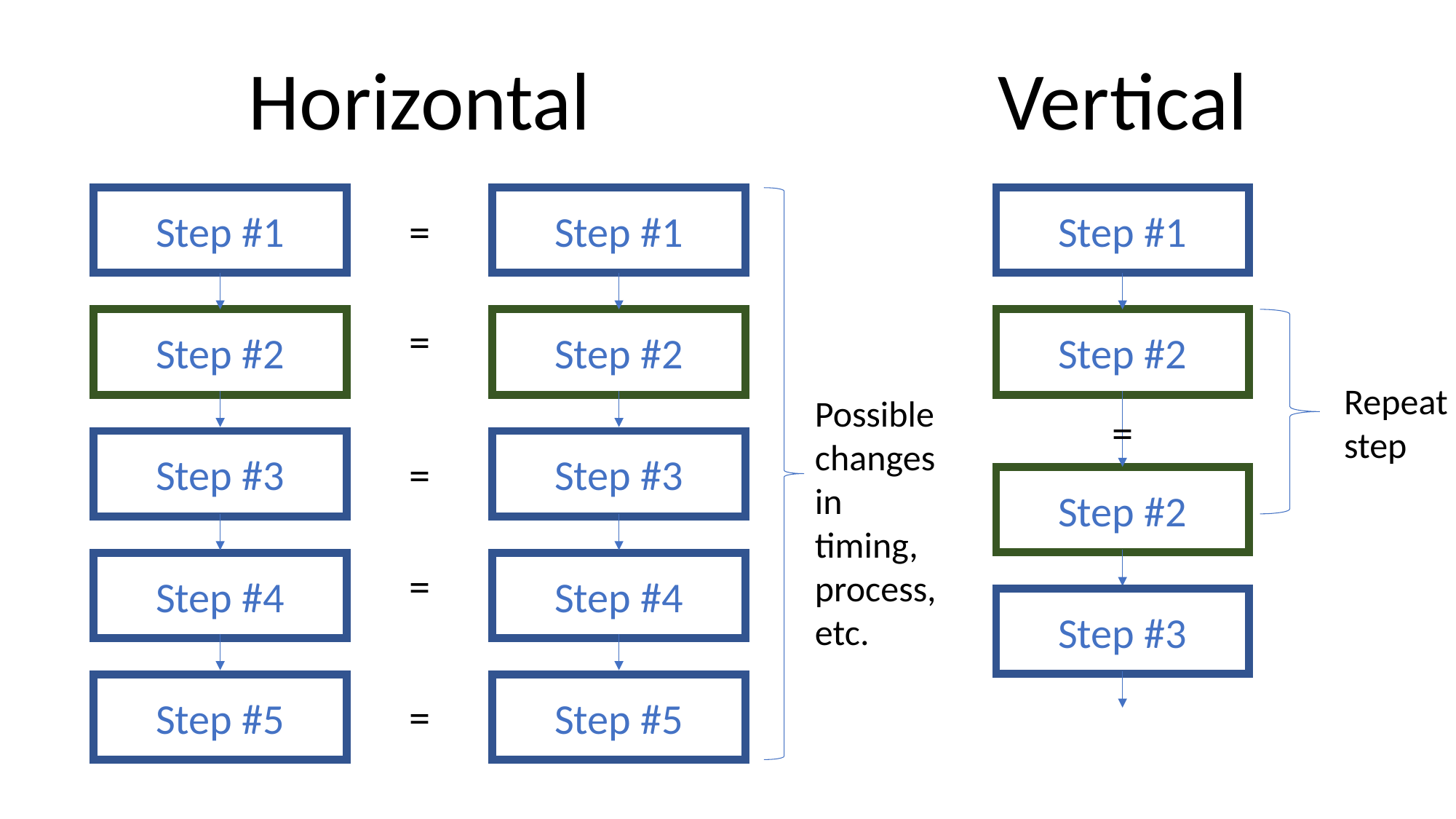

Horizontal
Vertical
Step #1
Step #1

Step #1
=
=
Step #2
Step #2
Step #2

Repeat
step
Possible changes in
timing, process, etc.
=
Step #3
Step #3
=
Step #2
Step #4
Step #4
=
Step #3
Step #5
Step #5
=